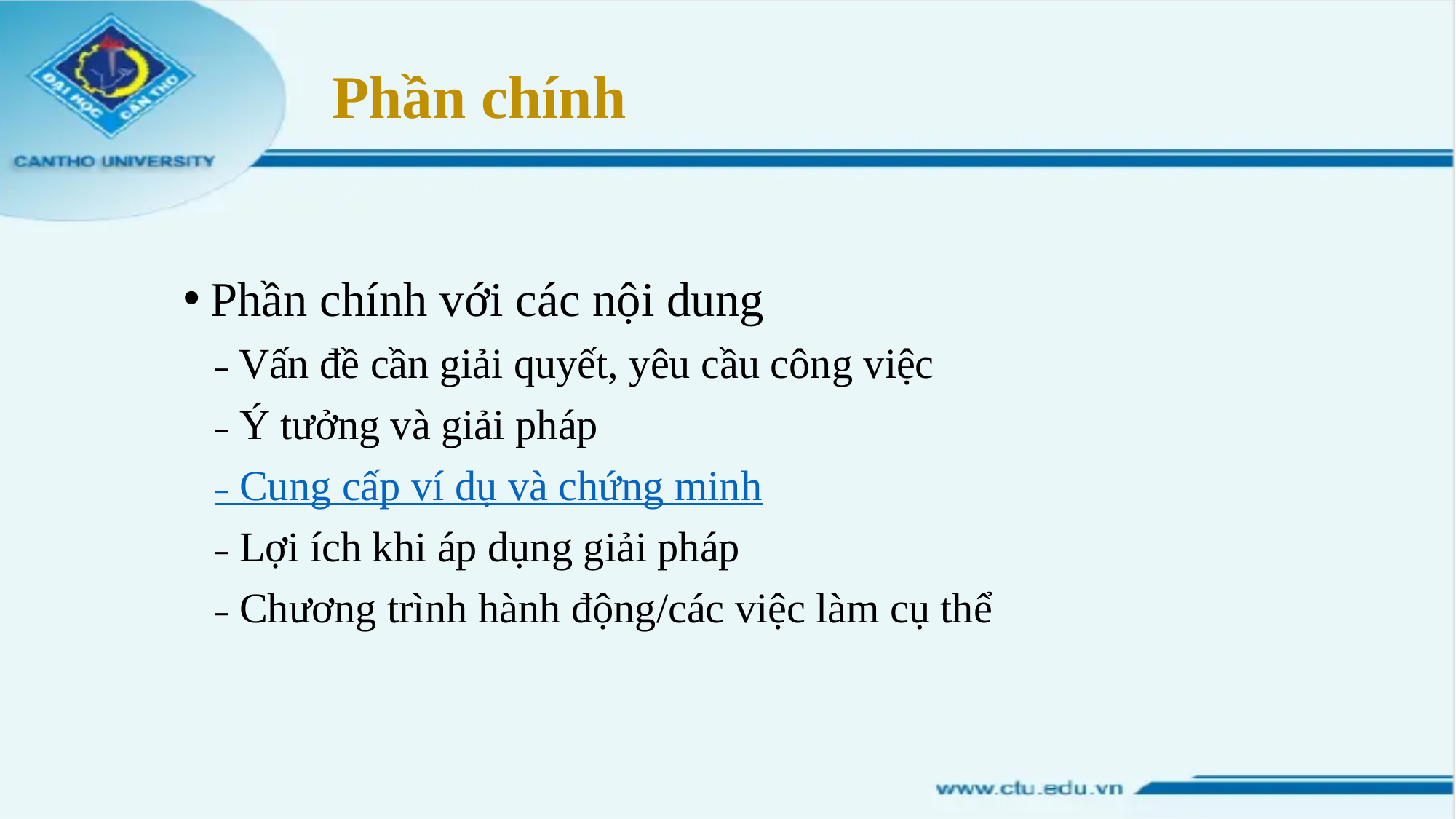

# Phần chính
Phần chính với các nội dung
   ˗ Vấn đề cần giải quyết, yêu cầu công việc
   ˗ Ý tưởng và giải pháp
   ˗ Cung cấp ví dụ và chứng minh
   ˗ Lợi ích khi áp dụng giải pháp
   ˗ Chương trình hành động/các việc làm cụ thể